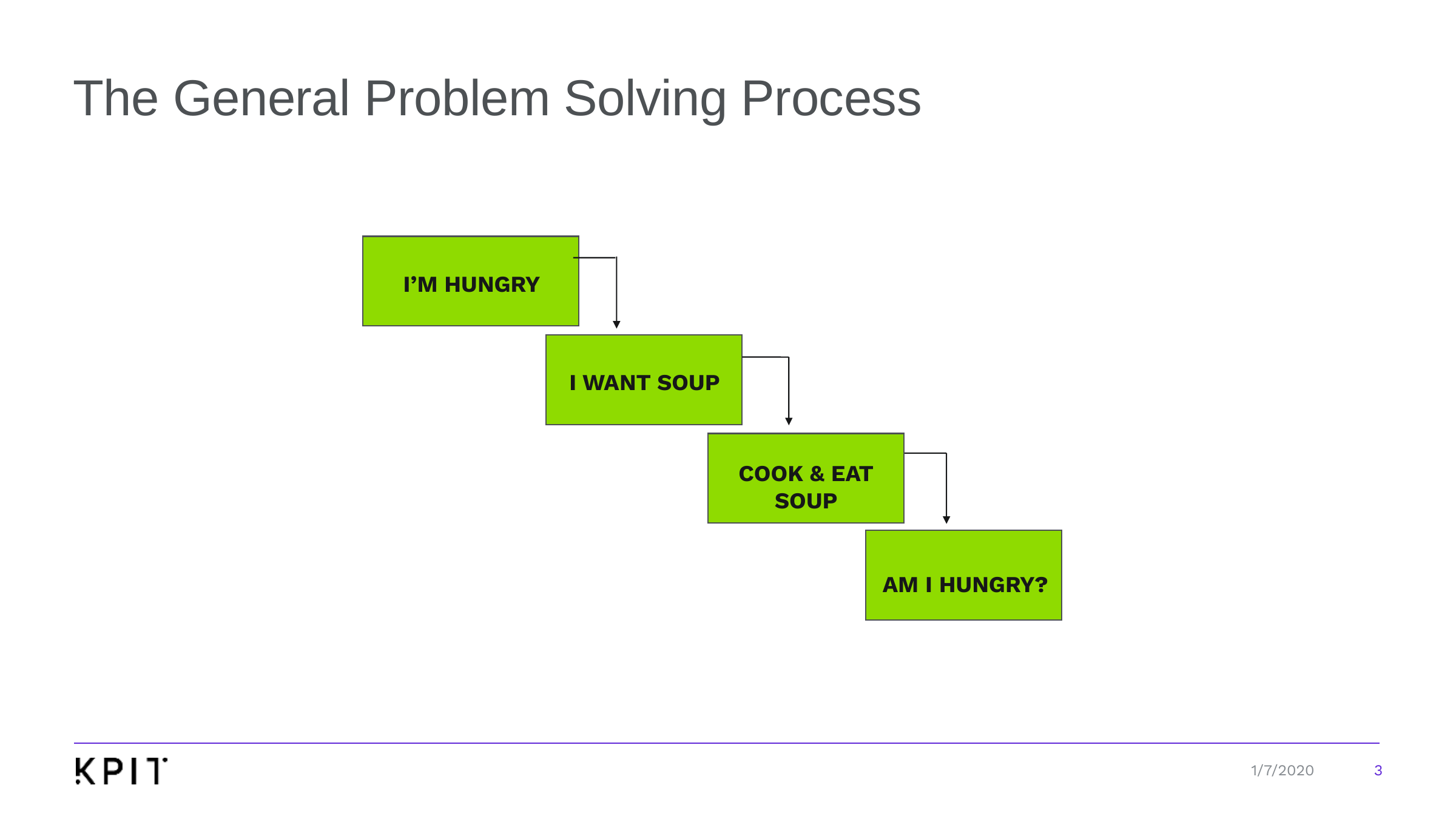

# The General Problem Solving Process

I’M HUNGRY

I WANT SOUP

COOK & EAT
SOUP

AM I HUNGRY?
3
1/7/2020